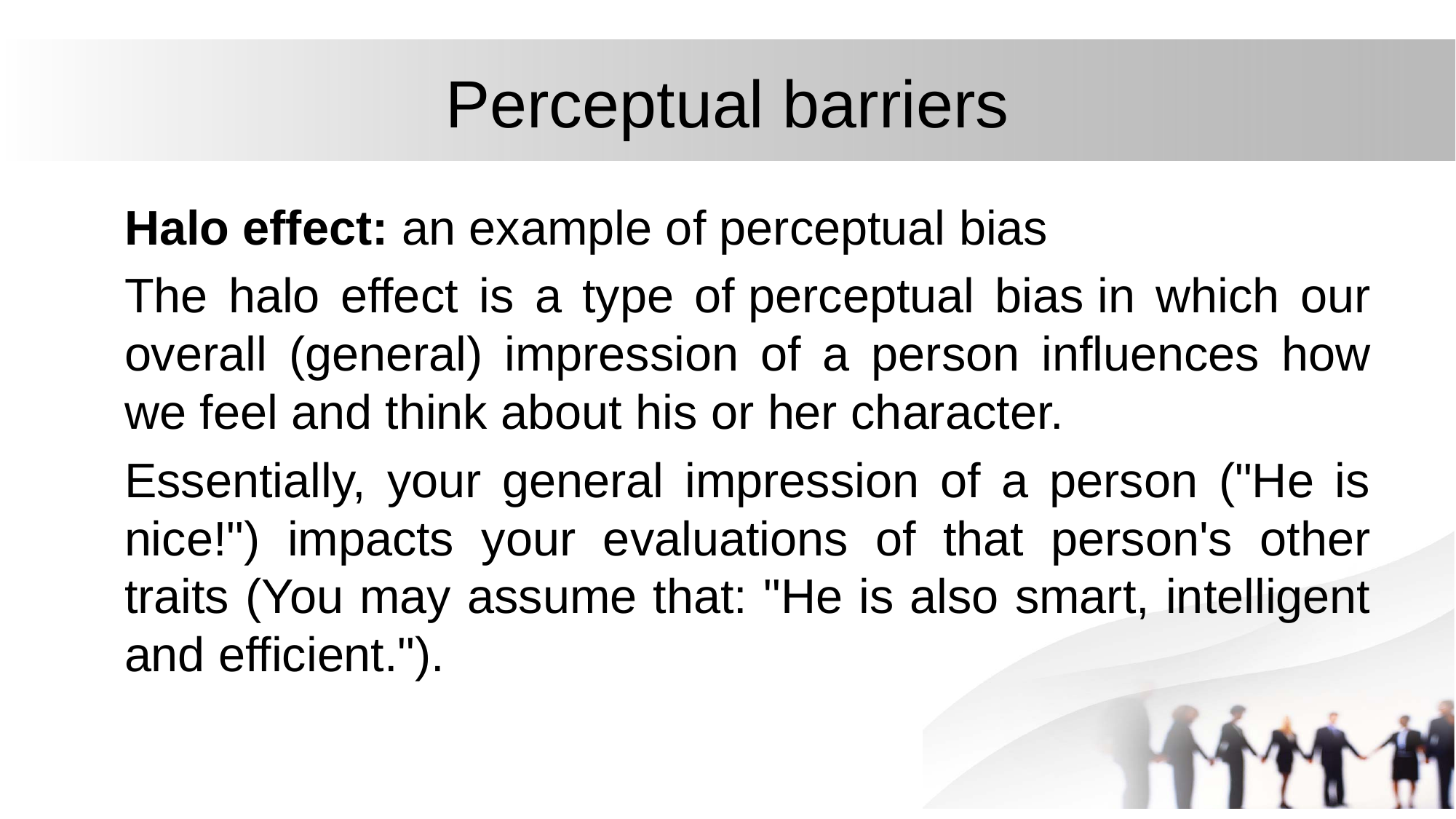

# Perceptual barriers
	Halo effect: an example of perceptual bias
	The halo effect is a type of perceptual bias in which our overall (general) impression of a person influences how we feel and think about his or her character.
	Essentially, your general impression of a person ("He is nice!") impacts your evaluations of that person's other traits (You may assume that: "He is also smart, intelligent and efficient.").